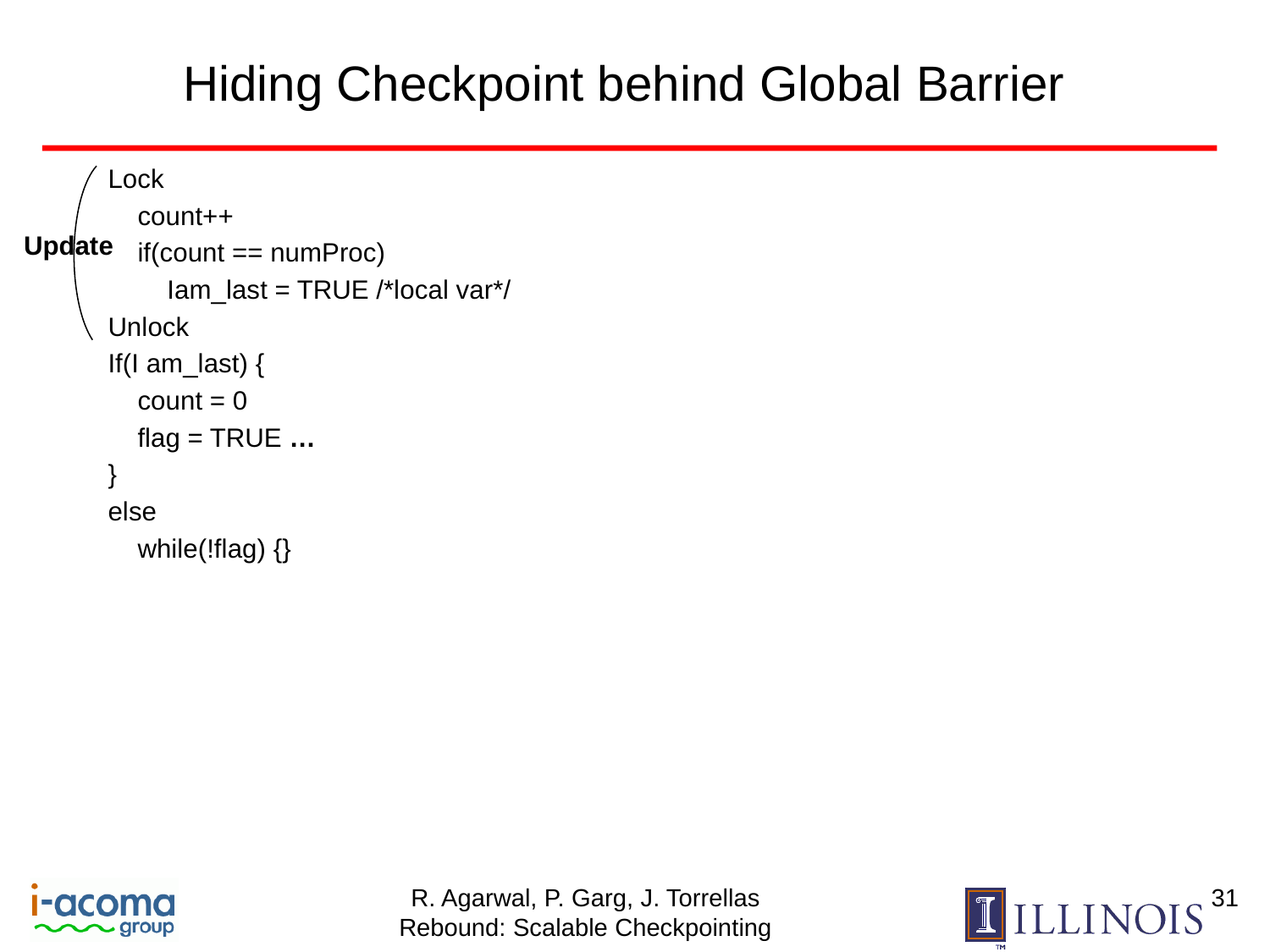

# Hiding Checkpoint behind Global Barrier
Lock
    count++
    if(count == numProc)
        Iam_last = TRUE /*local var*/
Unlock
If(I am_last) {
    count = 0
    flag = TRUE …
}
else
    while(!flag) {}

Update
31